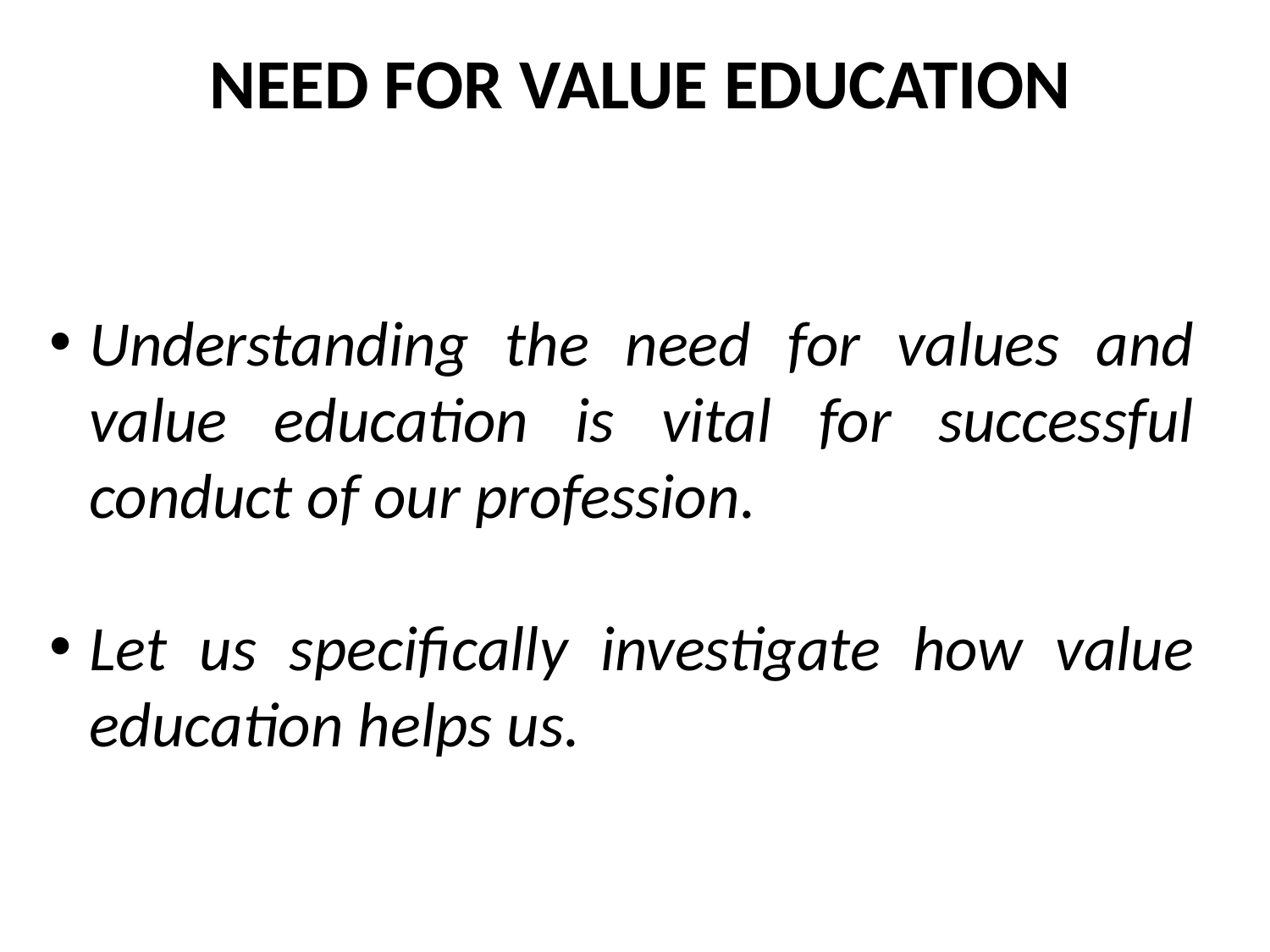

NEED FOR VALUE EDUCATION
Understanding the need for values and value education is vital for successful conduct of our profession.

Let us specifically investigate how value education helps us.